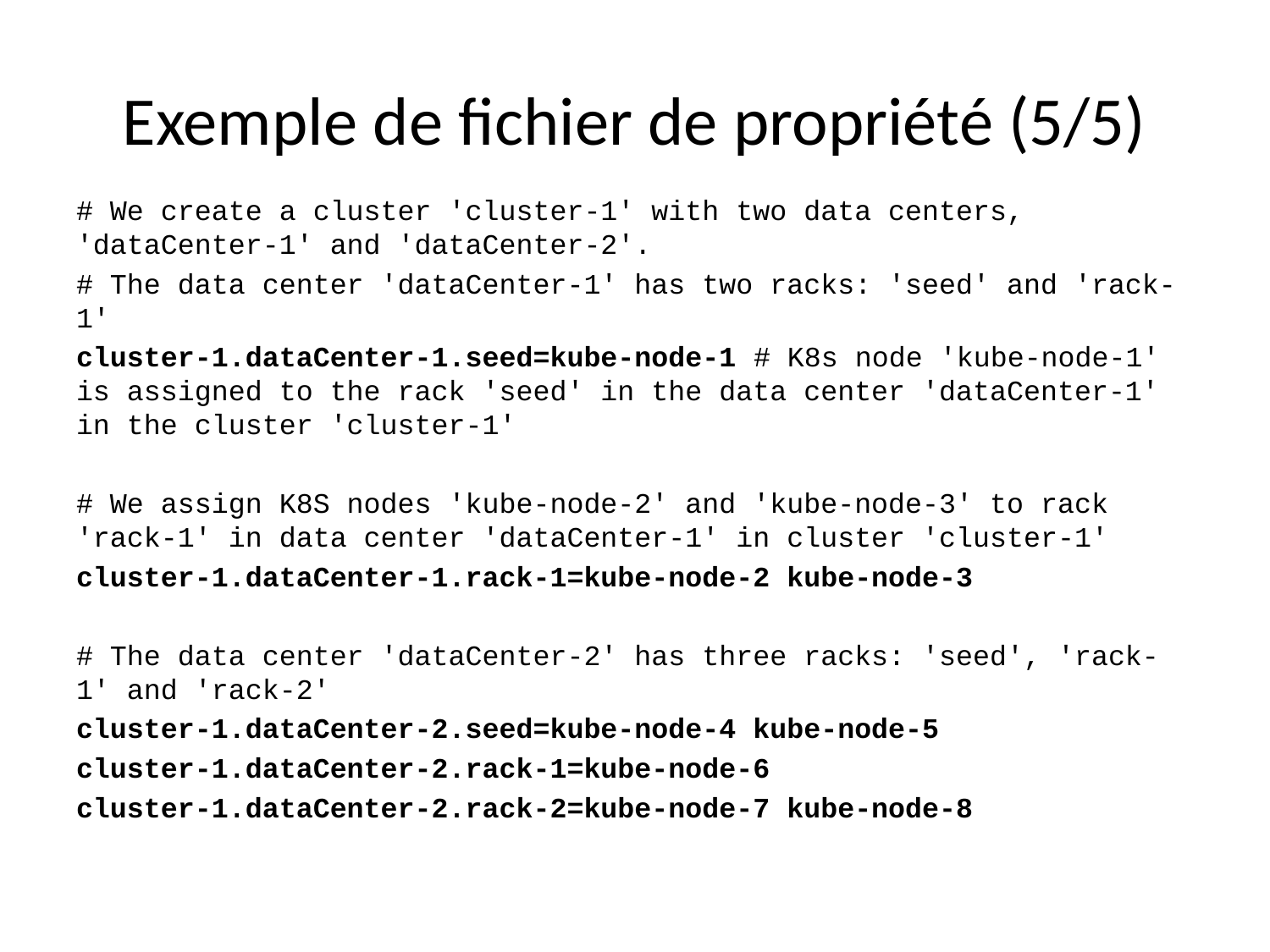

# Exemple de fichier de propriété (5/5)
# We create a cluster 'cluster-1' with two data centers, 'dataCenter-1' and 'dataCenter-2'.
# The data center 'dataCenter-1' has two racks: 'seed' and 'rack-1'
cluster-1.dataCenter-1.seed=kube-node-1 # K8s node 'kube-node-1' is assigned to the rack 'seed' in the data center 'dataCenter-1' in the cluster 'cluster-1'

# We assign K8S nodes 'kube-node-2' and 'kube-node-3' to rack 'rack-1' in data center 'dataCenter-1' in cluster 'cluster-1'
cluster-1.dataCenter-1.rack-1=kube-node-2 kube-node-3

# The data center 'dataCenter-2' has three racks: 'seed', 'rack-1' and 'rack-2'
cluster-1.dataCenter-2.seed=kube-node-4 kube-node-5
cluster-1.dataCenter-2.rack-1=kube-node-6
cluster-1.dataCenter-2.rack-2=kube-node-7 kube-node-8